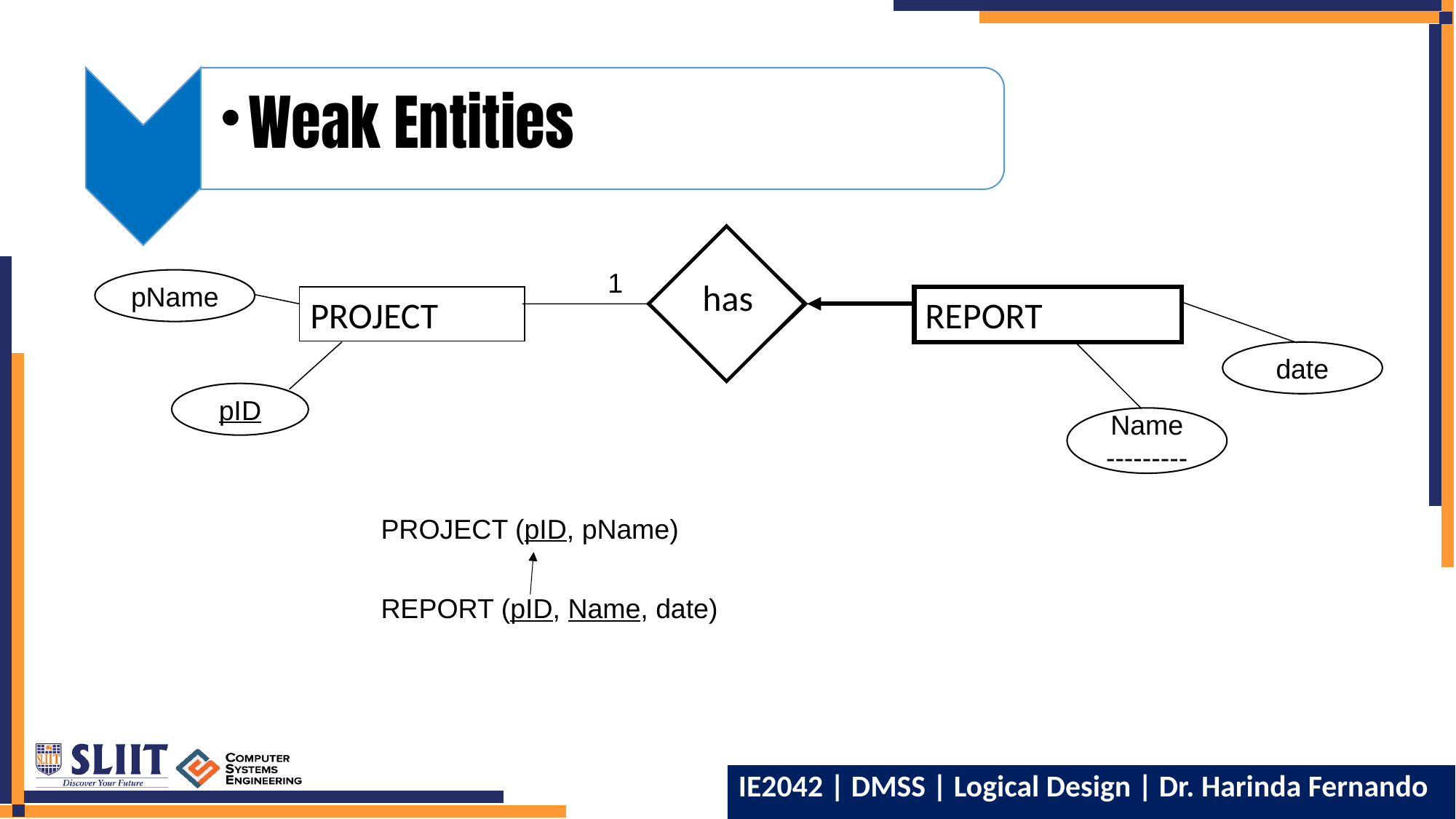

Weak Entities

 has

PROJECT
REPORT

1
pName

date
pID
Name
---------
PROJECT (pID, pName)
REPORT (pID, Name, date)
28
IE2042 | DMSS | Logical Design | Dr. Harinda Fernando